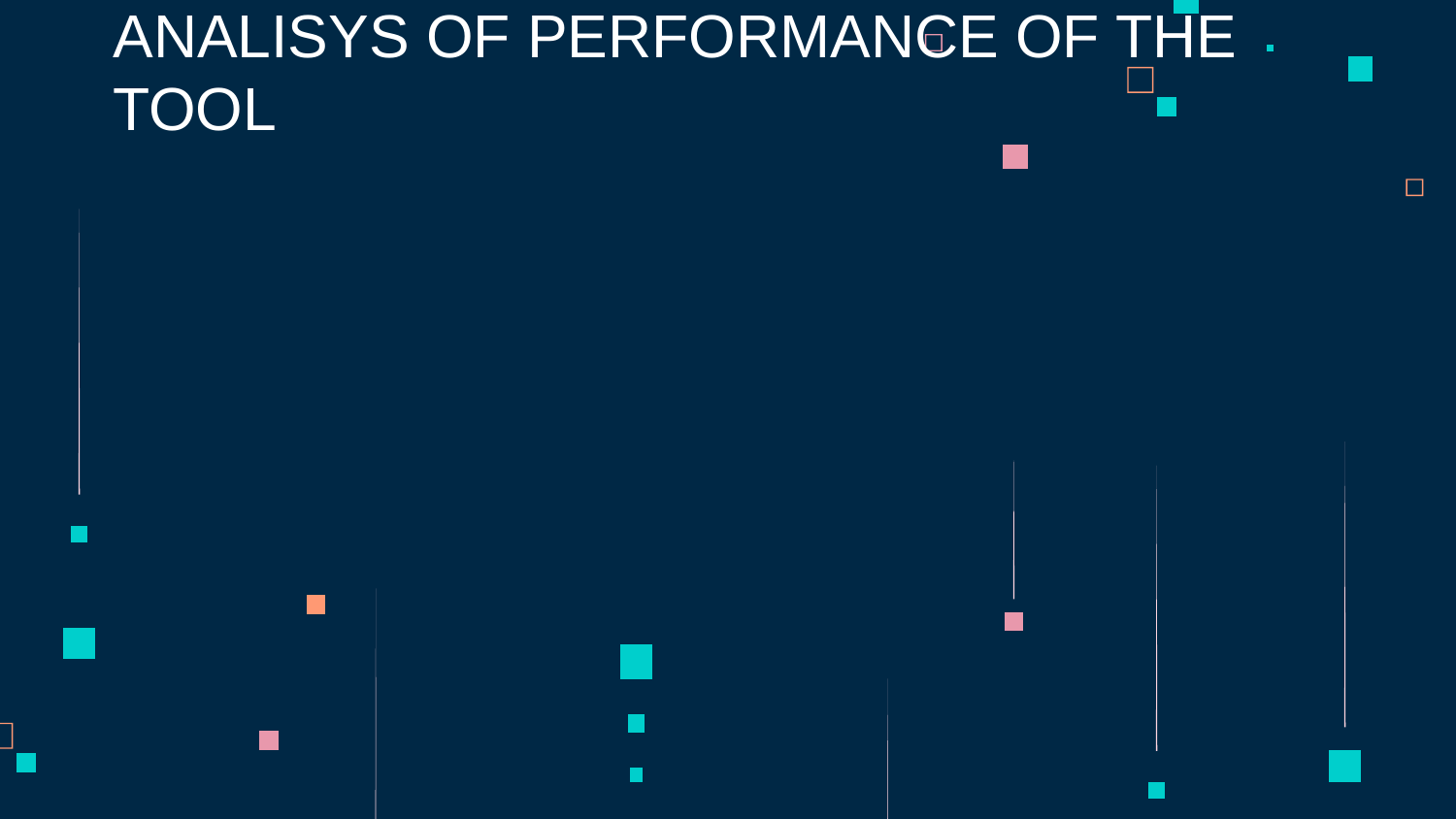

# ANALISYS OF PERFORMANCE OF THE TOOL